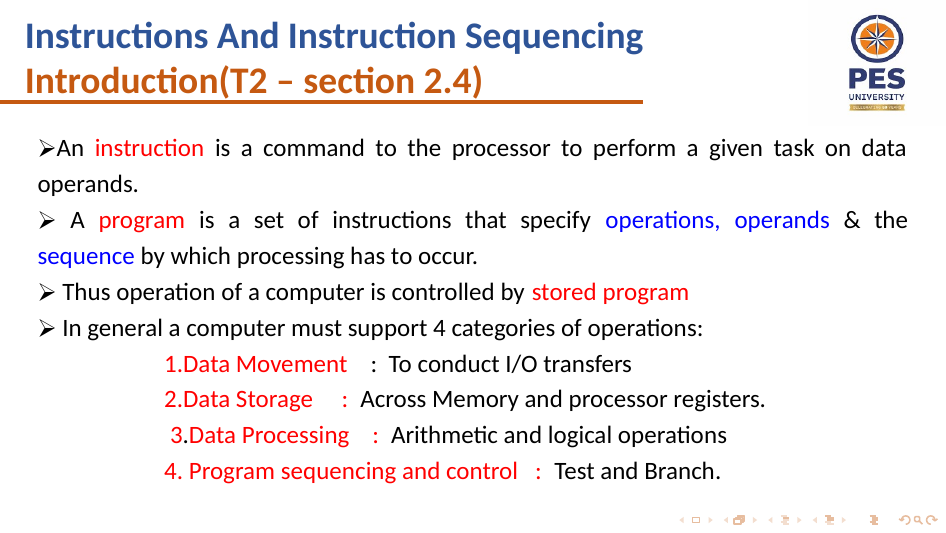

# Instructions And Instruction Sequencing Introduction(T2 – section 2.4)

An instruction is a command to the processor to perform a given task on data operands.
 A program is a set of instructions that specify operations, operands & the sequence by which processing has to occur.
 Thus operation of a computer is controlled by stored program
 In general a computer must support 4 categories of operations:
         1.Data Movement    :  To conduct I/O transfers
         2.Data Storage     :  Across Memory and processor registers.
          3.Data Processing    :  Arithmetic and logical operations
         4. Program sequencing and control   :  Test and Branch.